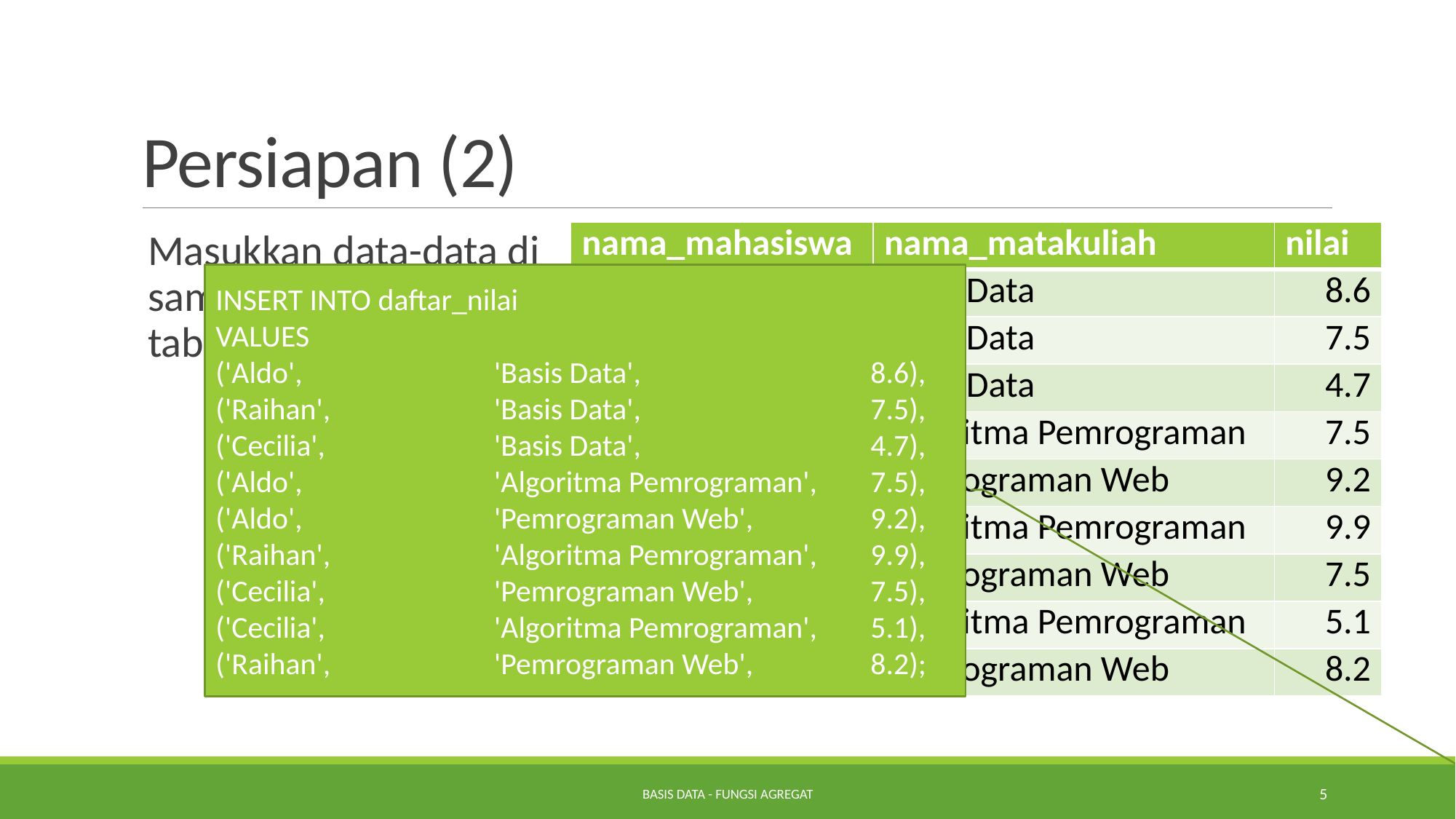

# Persiapan (2)
| nama\_mahasiswa | nama\_matakuliah | nilai |
| --- | --- | --- |
| Aldo | Basis Data | 8.6 |
| Raihan | Basis Data | 7.5 |
| Cecilia | Basis Data | 4.7 |
| Aldo | Algoritma Pemrograman | 7.5 |
| Aldo | Pemrograman Web | 9.2 |
| Raihan | Algoritma Pemrograman | 9.9 |
| Cecilia | Pemrograman Web | 7.5 |
| Cecilia | Algoritma Pemrograman | 5.1 |
| Raihan | Pemrograman Web | 8.2 |
Masukkan data-data di samping ke dalam tabel daftar_nilai:
INSERT INTO daftar_nilai
VALUES
('Aldo',	'Basis Data',			8.6),
('Raihan',	'Basis Data',			7.5),
('Cecilia',	'Basis Data',			4.7),
('Aldo',	'Algoritma Pemrograman',	7.5),
('Aldo',	'Pemrograman Web',		9.2),
('Raihan',	'Algoritma Pemrograman',	9.9),
('Cecilia',	'Pemrograman Web',		7.5),
('Cecilia',	'Algoritma Pemrograman',	5.1),
('Raihan',	'Pemrograman Web',		8.2);
Basis Data - Fungsi Agregat
5